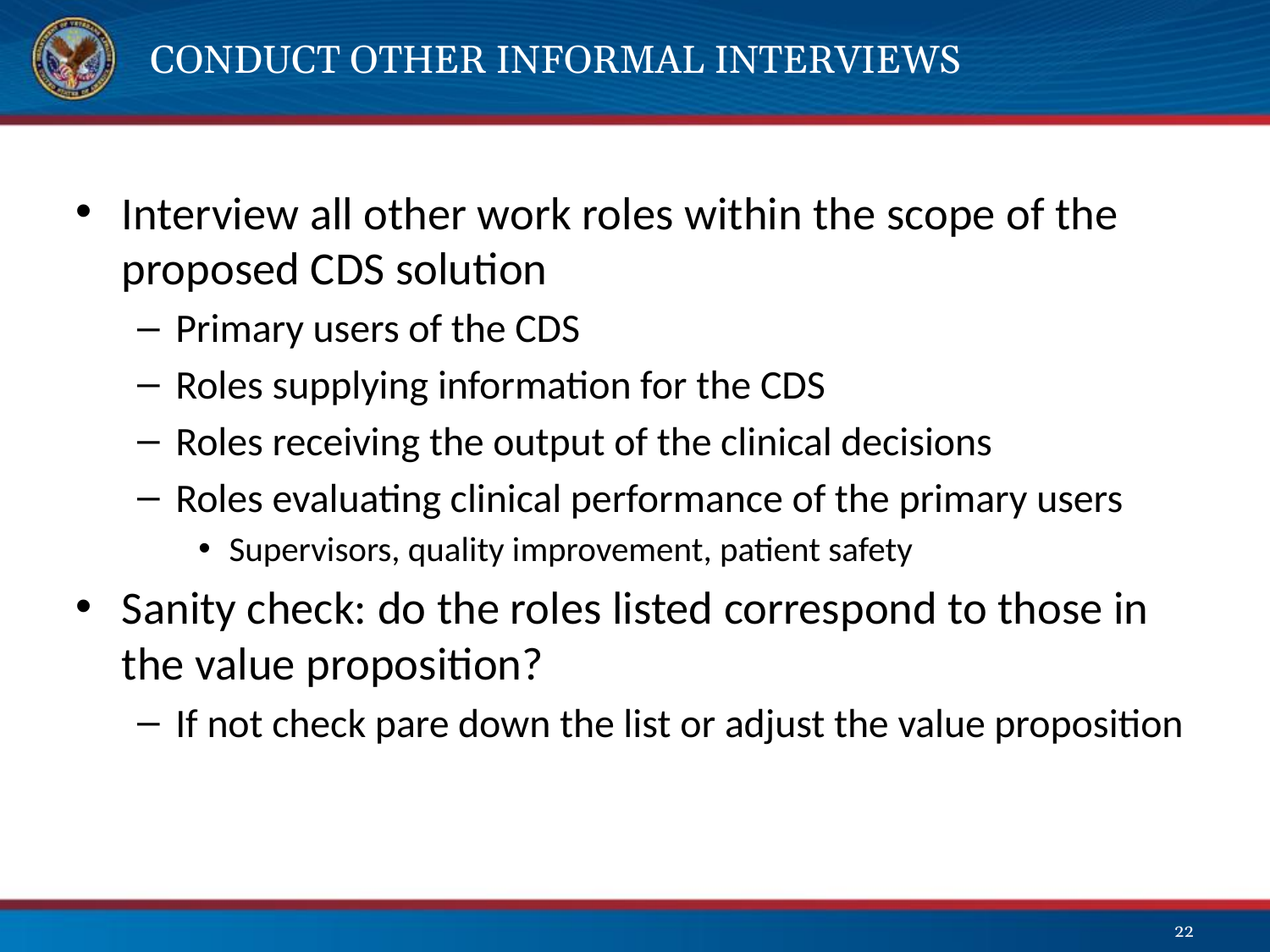

# Conduct Other Informal Interviews
Interview all other work roles within the scope of the proposed CDS solution
Primary users of the CDS
Roles supplying information for the CDS
Roles receiving the output of the clinical decisions
Roles evaluating clinical performance of the primary users
Supervisors, quality improvement, patient safety
Sanity check: do the roles listed correspond to those in the value proposition?
If not check pare down the list or adjust the value proposition
22